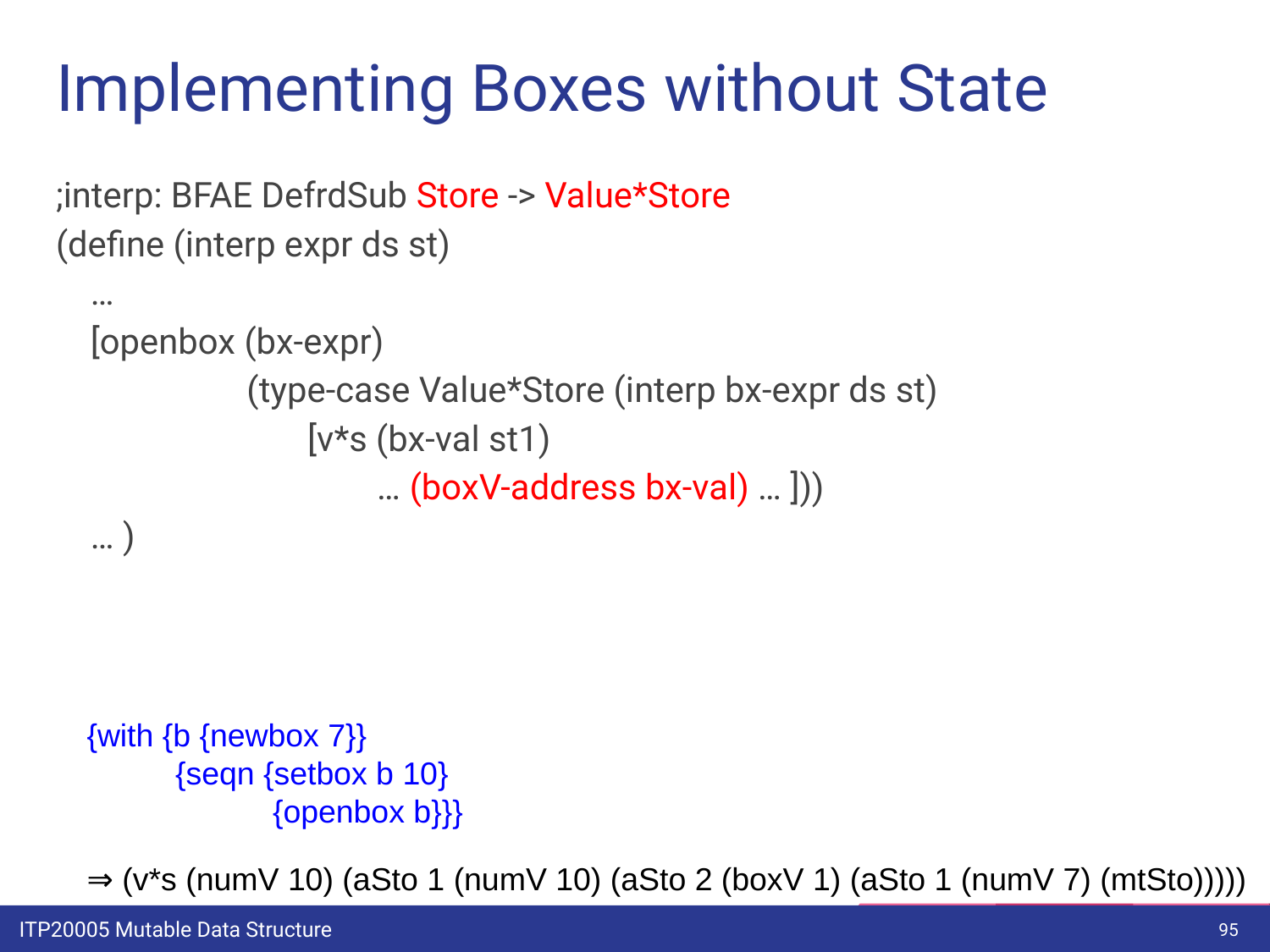

# Implementing Boxes without State
;interp: BFAE DefrdSub Store -> Value*Store
(define (interp expr ds st)
    …
    [openbox (bx-expr)
                      (type-case Value*Store (interp bx-expr ds st)
                             [v*s (bx-val st1)
                                     … (boxV-address bx-val) … ]))
    … )
{with {b {newbox 7}}
          {seqn {setbox b 10}
                     {openbox b}}}
⇒ (v*s (numV 10) (aSto 1 (numV 10) (aSto 2 (boxV 1) (aSto 1 (numV 7) (mtSto)))))
95